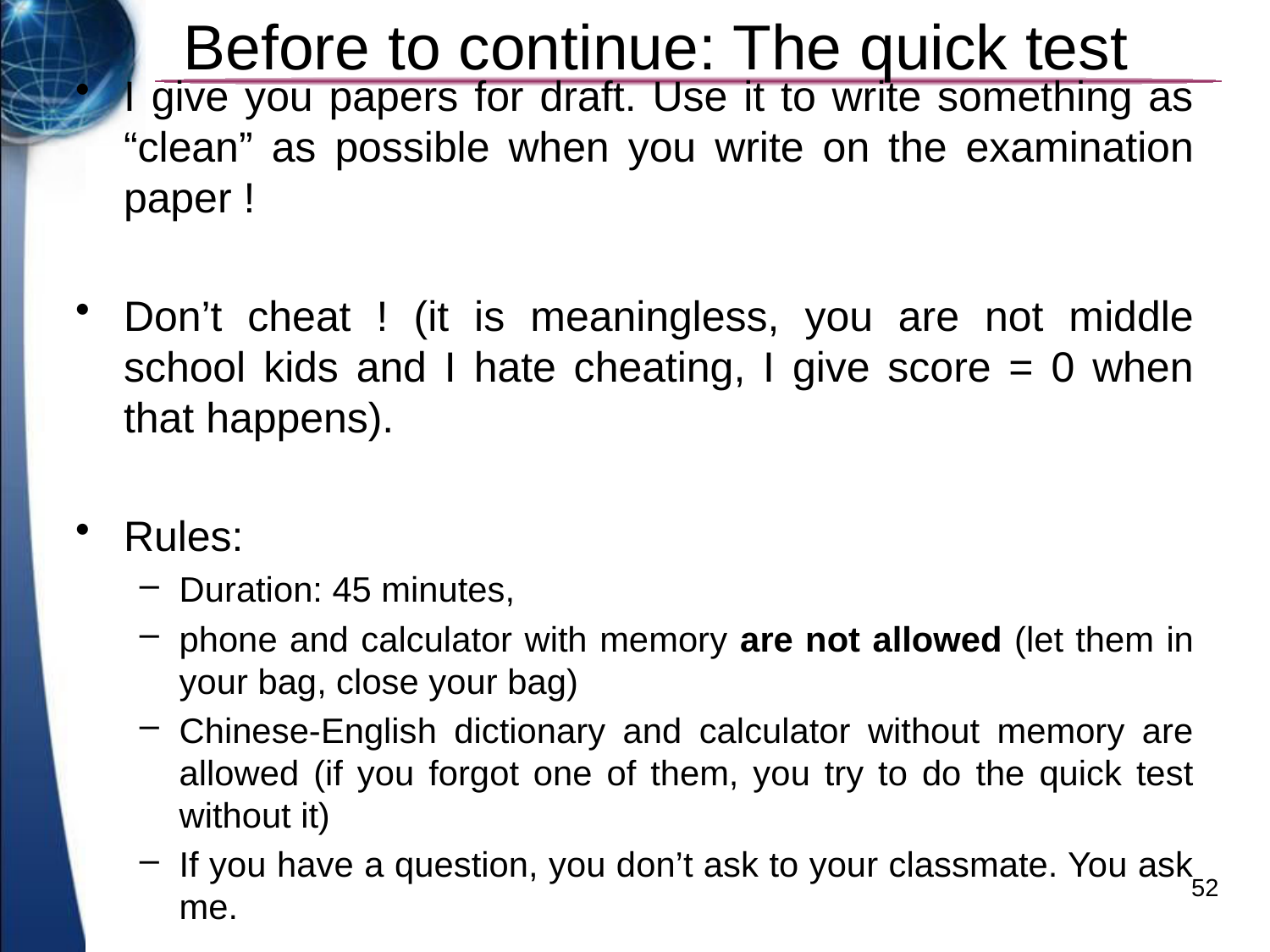

# Before to continue: The quick test

I give you papers for draft. Use it to write something as “clean” as possible when you write on the examination paper !

Don’t cheat ! (it is meaningless, you are not middle school kids and I hate cheating, I give score = 0 when that happens).

Rules:
Duration: 45 minutes,
phone and calculator with memory are not allowed (let them in your bag, close your bag)
Chinese-English dictionary and calculator without memory are allowed (if you forgot one of them, you try to do the quick test without it)
If you have a question, you don’t ask to your classmate. You ask me.
52